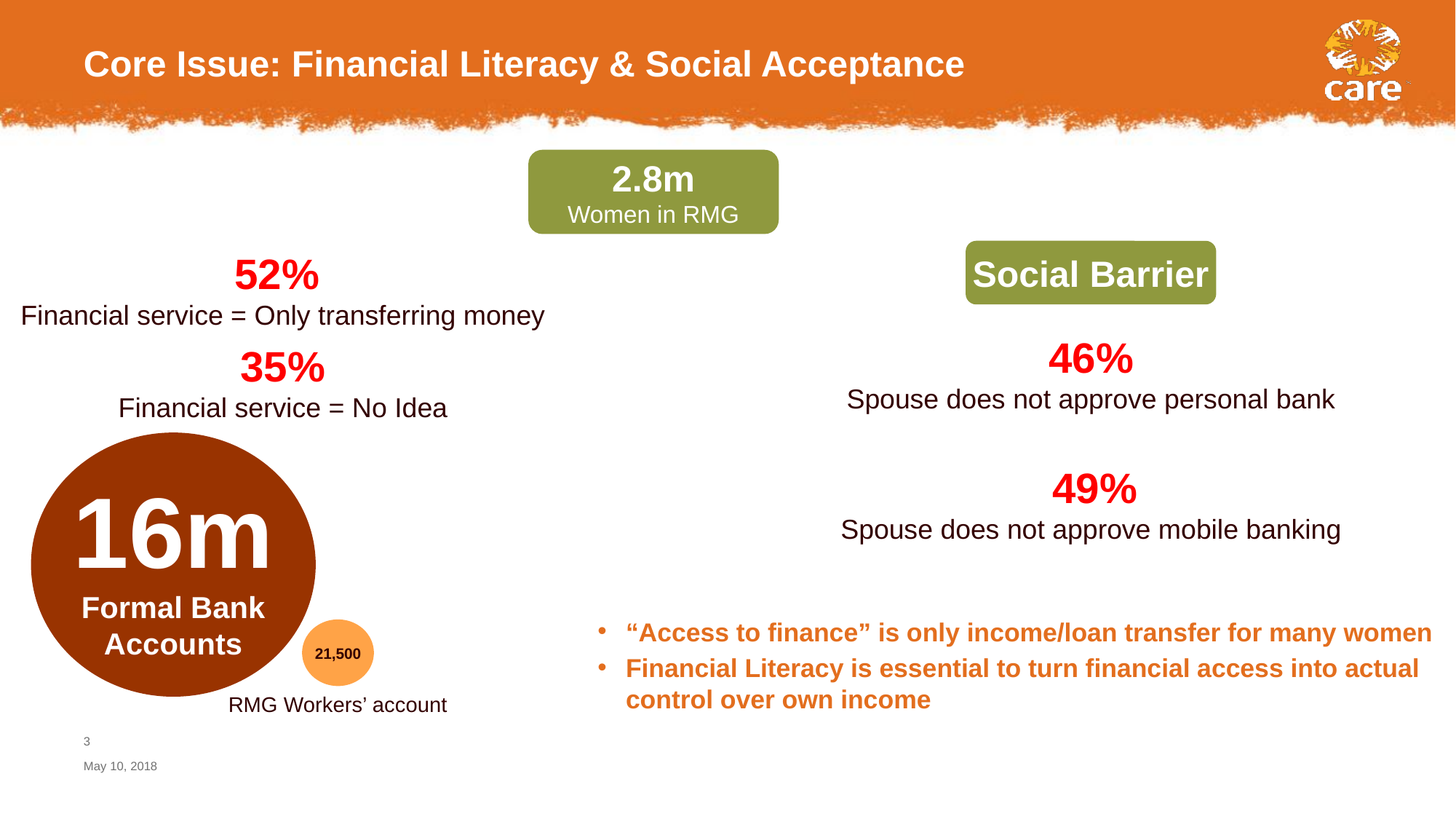

# Core Issue: Financial Literacy & Social Acceptance
2.8m
Women in RMG

Social Barrier
52%
Financial service = Only transferring money
35%
Financial service = No Idea
46%
Spouse does not approve personal bank

 49%
Spouse does not approve mobile banking
16m
Formal Bank Accounts
“Access to finance” is only income/loan transfer for many women
Financial Literacy is essential to turn financial access into actual control over own income
21,500
RMG Workers’ account
3
May 10, 2018
Micro-Finance Institutions (MFI)